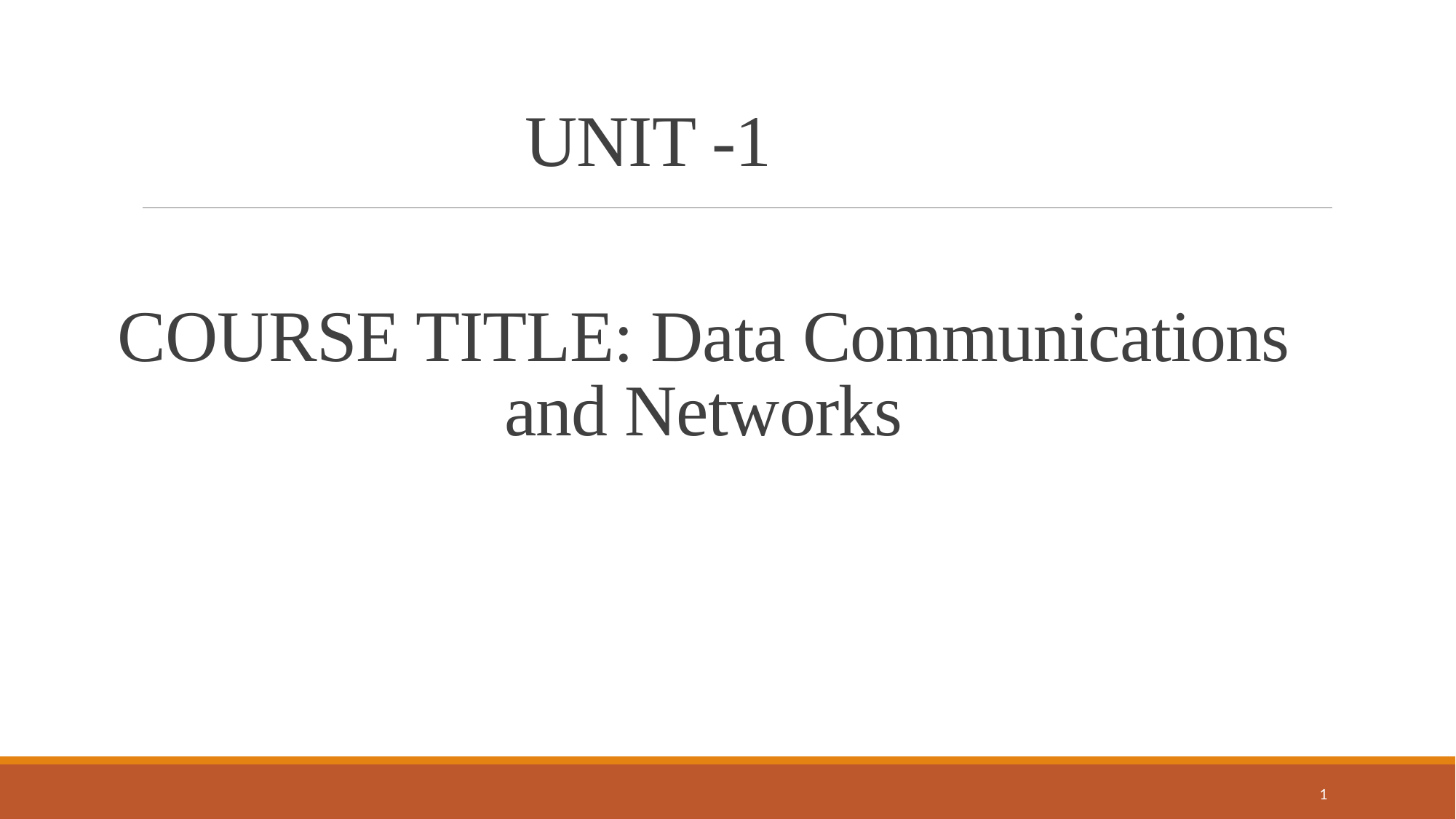

# COURSE TITLE: Data Communications and Networks
UNIT -1
1